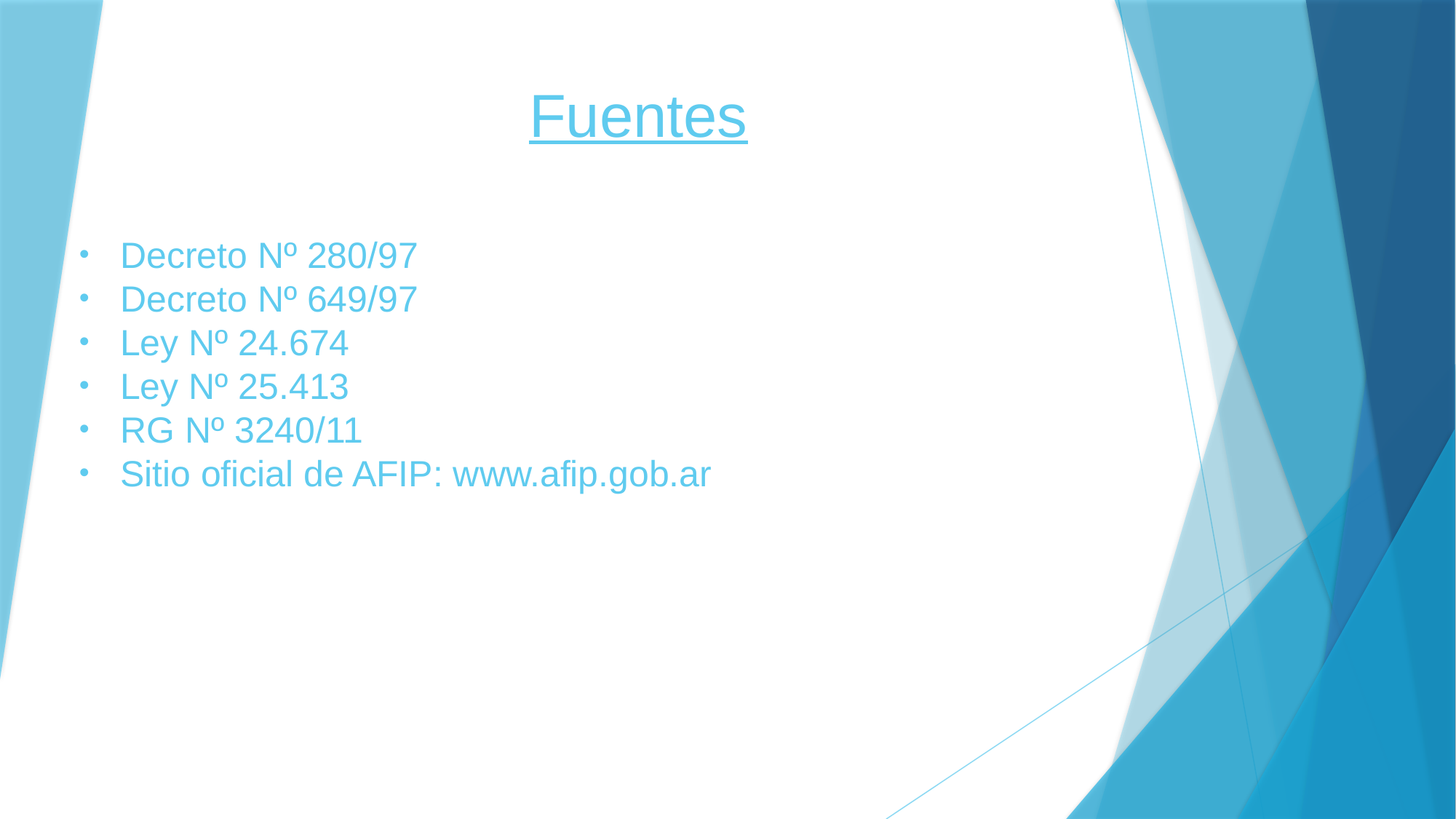

# Fuentes
Decreto Nº 280/97
Decreto Nº 649/97
Ley Nº 24.674
Ley Nº 25.413
RG Nº 3240/11
Sitio oficial de AFIP: www.afip.gob.ar